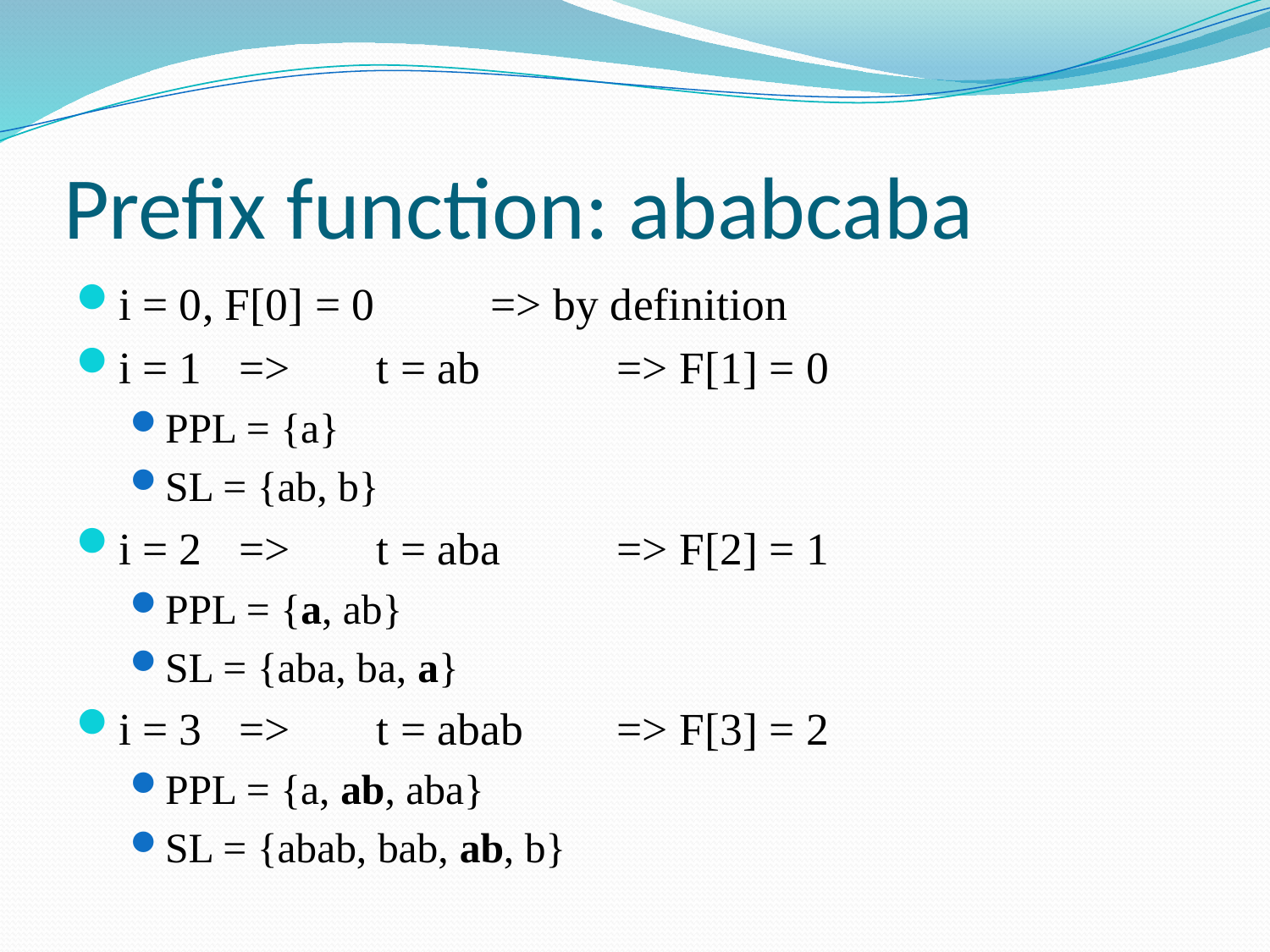

# Prefix function: ababcaba
i = 0, F[0] = 0	=> by definition
i = 1		=>	 t = ab 	=> F[1] = 0
PPL = {a}
SL = {ab, b}
i = 2		=>	 t = aba 	=> F[2] = 1
PPL = {a, ab}
SL = {aba, ba, a}
i = 3		=>	 t = abab 	=> F[3] = 2
PPL = {a, ab, aba}
SL = {abab, bab, ab, b}